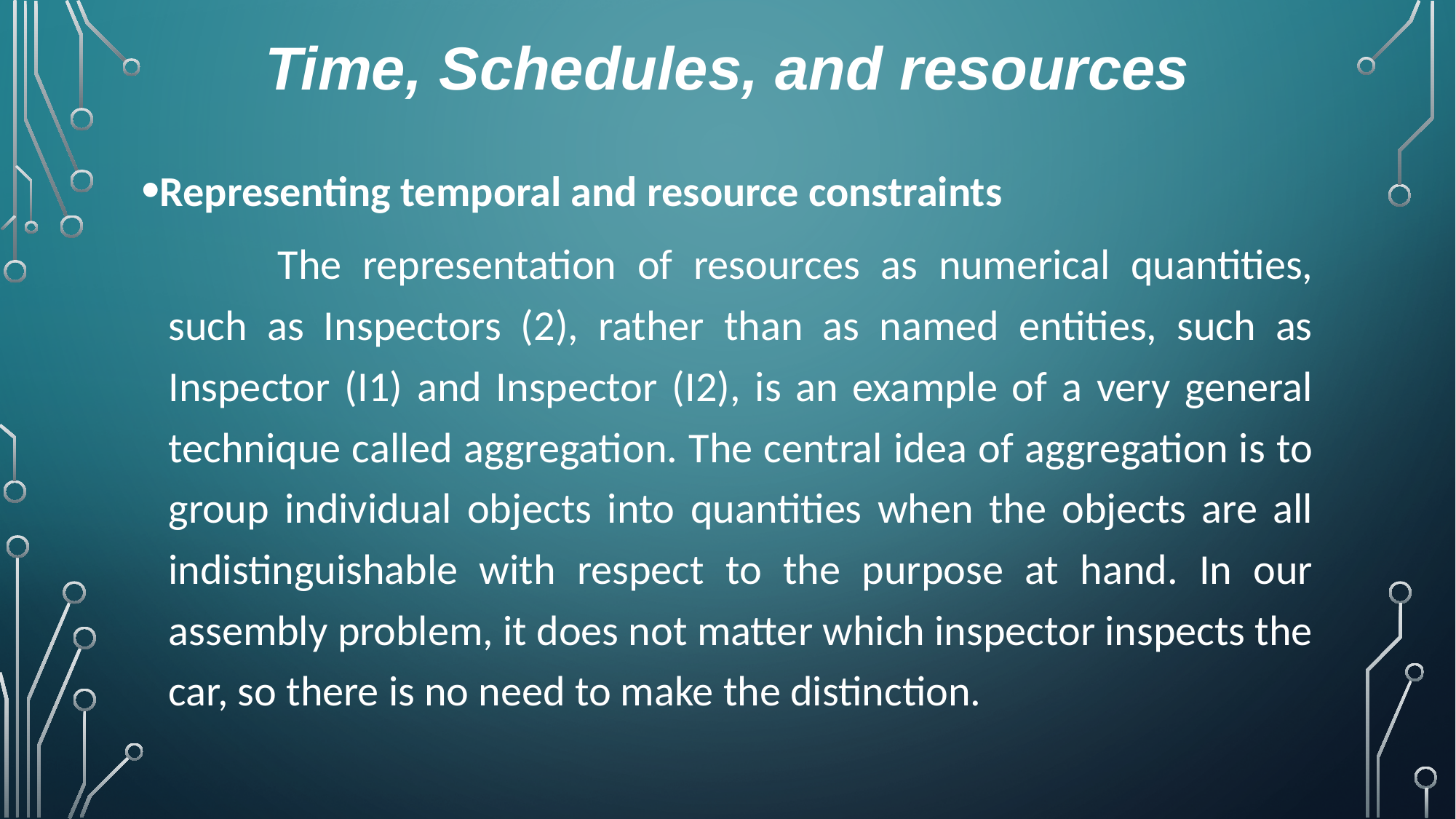

# Time, Schedules, and resources
Representing temporal and resource constraints
	The representation of resources as numerical quantities, such as Inspectors (2), rather than as named entities, such as Inspector (I1) and Inspector (I2), is an example of a very general technique called aggregation. The central idea of aggregation is to group individual objects into quantities when the objects are all indistinguishable with respect to the purpose at hand. In our assembly problem, it does not matter which inspector inspects the car, so there is no need to make the distinction.